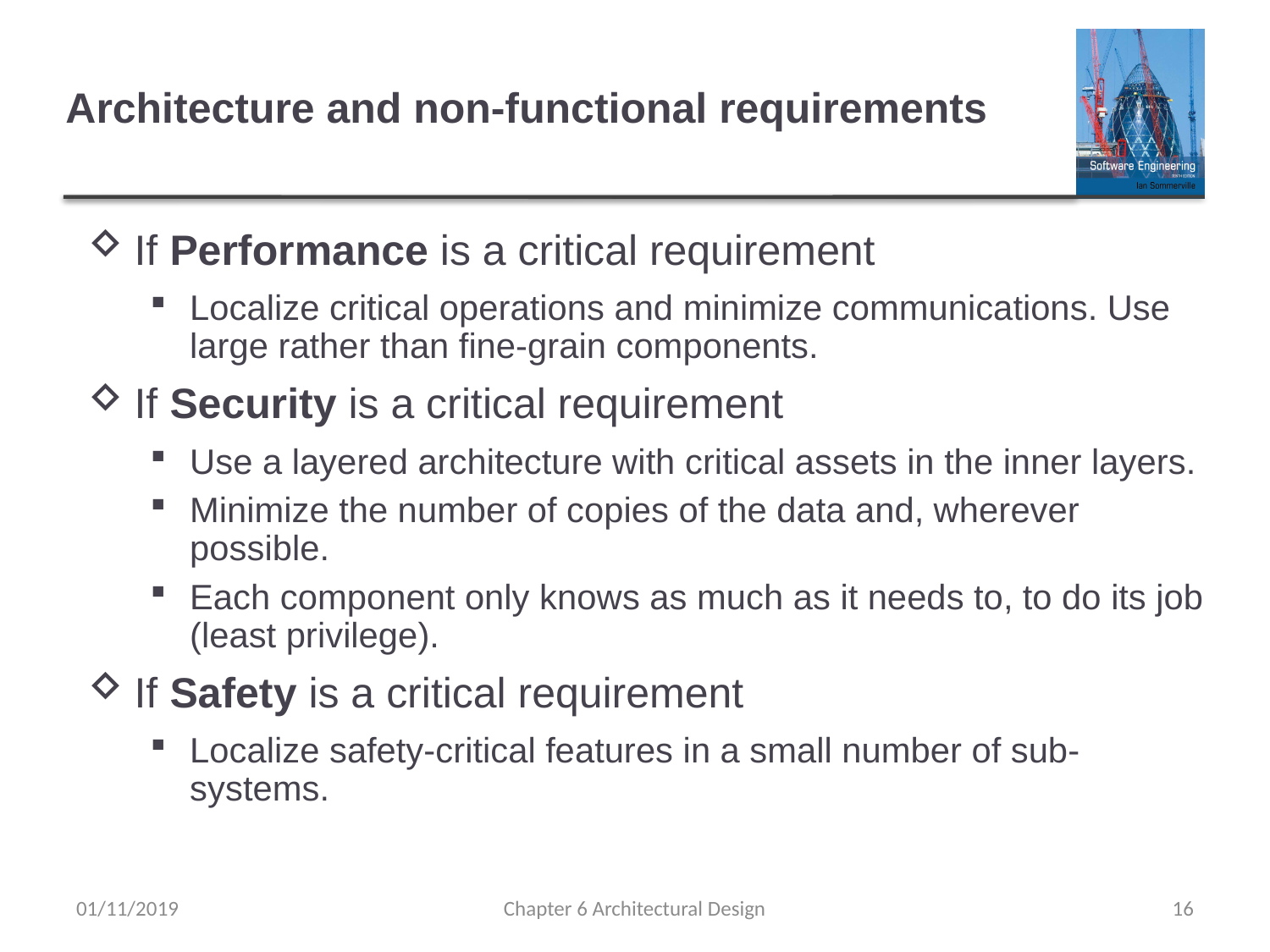

# Architecture and non-functional requirements
If Performance is a critical requirement
Localize critical operations and minimize communications. Use large rather than fine-grain components.
If Security is a critical requirement
Use a layered architecture with critical assets in the inner layers.
Minimize the number of copies of the data and, wherever possible.
Each component only knows as much as it needs to, to do its job (least privilege).
If Safety is a critical requirement
Localize safety-critical features in a small number of sub-systems.
01/11/2019
Chapter 6 Architectural Design
16